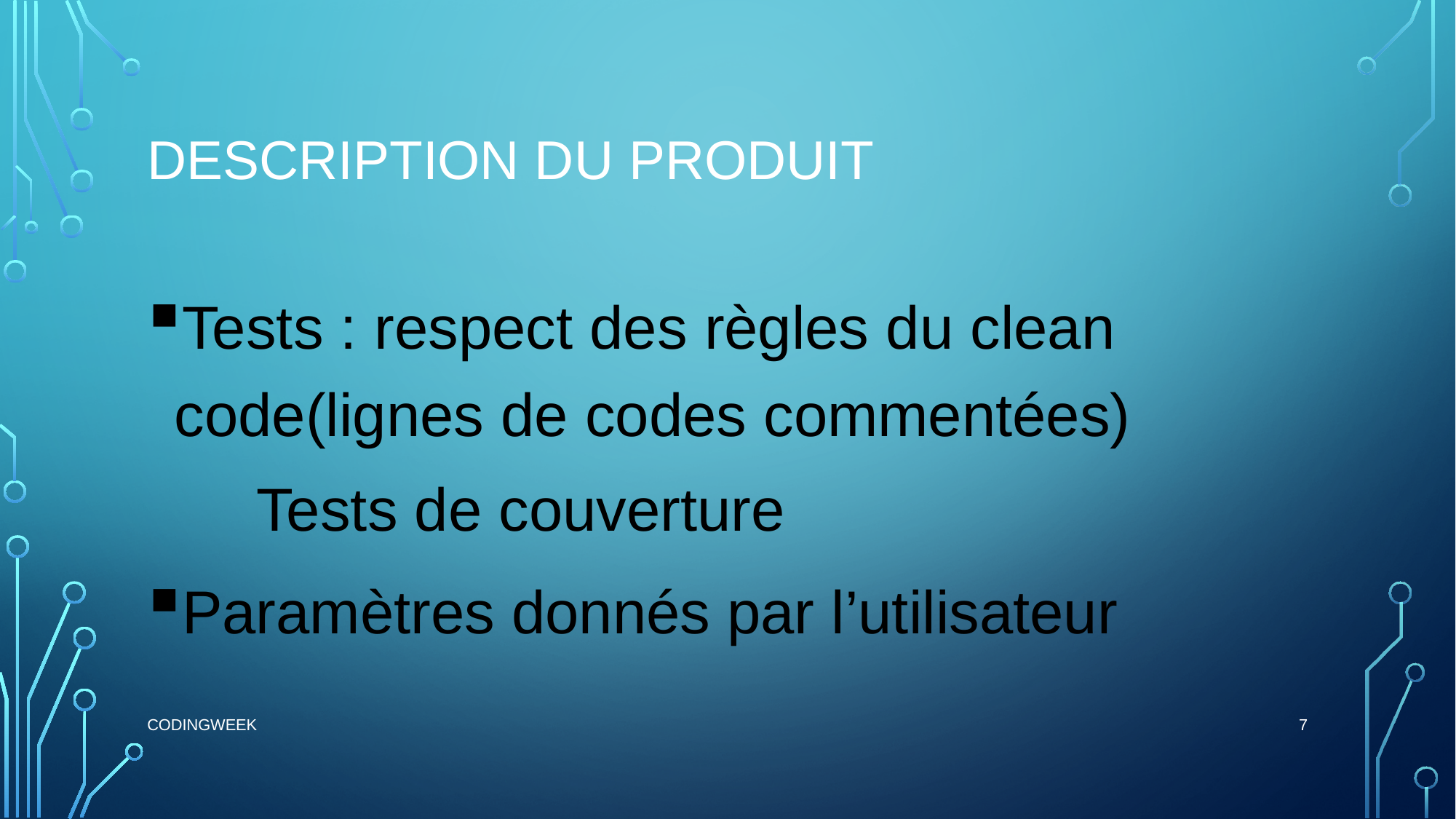

# Description du produit
Tests : respect des règles du clean code(lignes de codes commentées)
Tests de couverture
Paramètres donnés par l’utilisateur

7
Codingweek